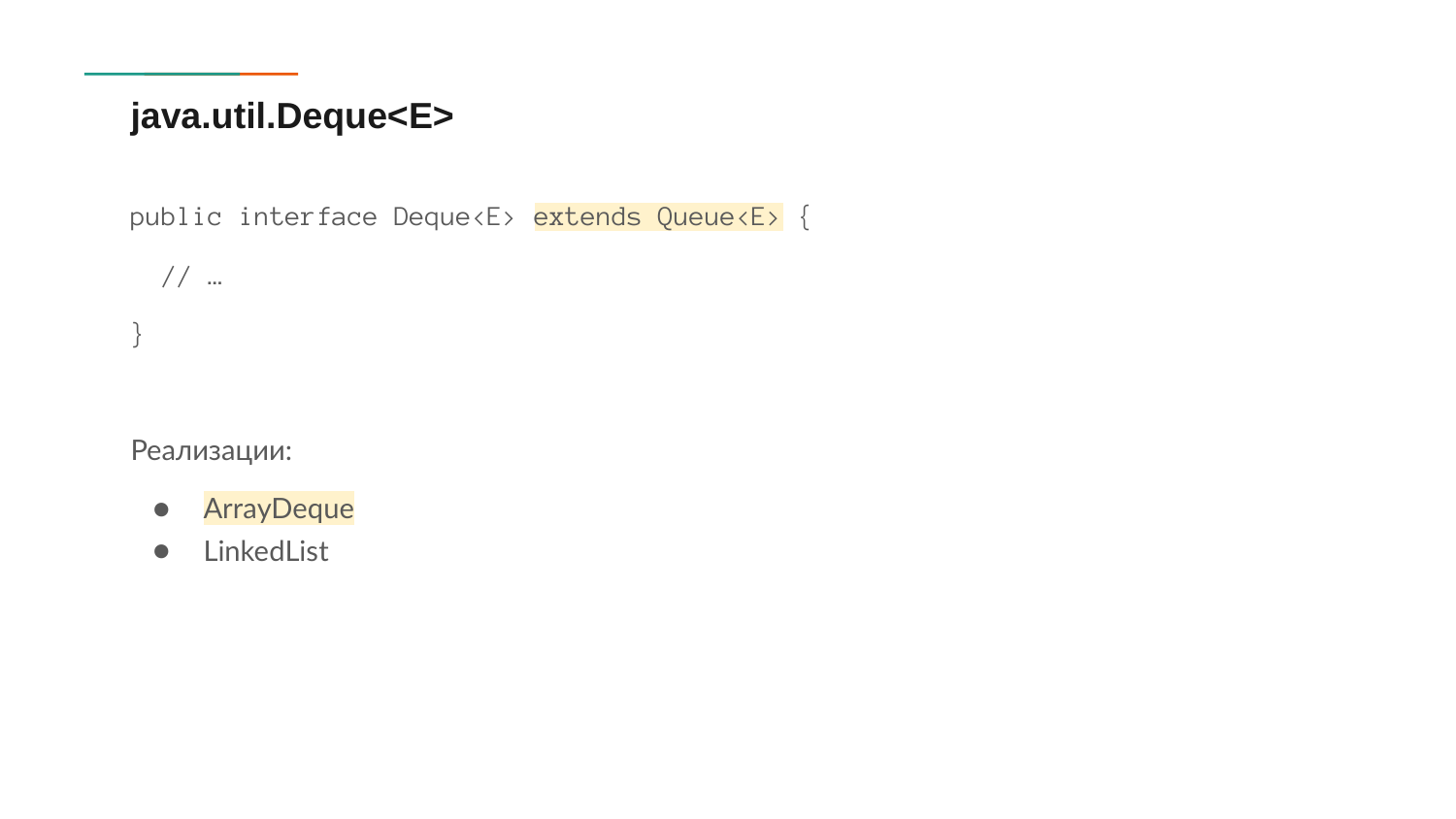

# java.util.Deque<E>
public interface Deque<E> extends Queue<E> {
  // …
}

Реализации:
ArrayDeque
LinkedList